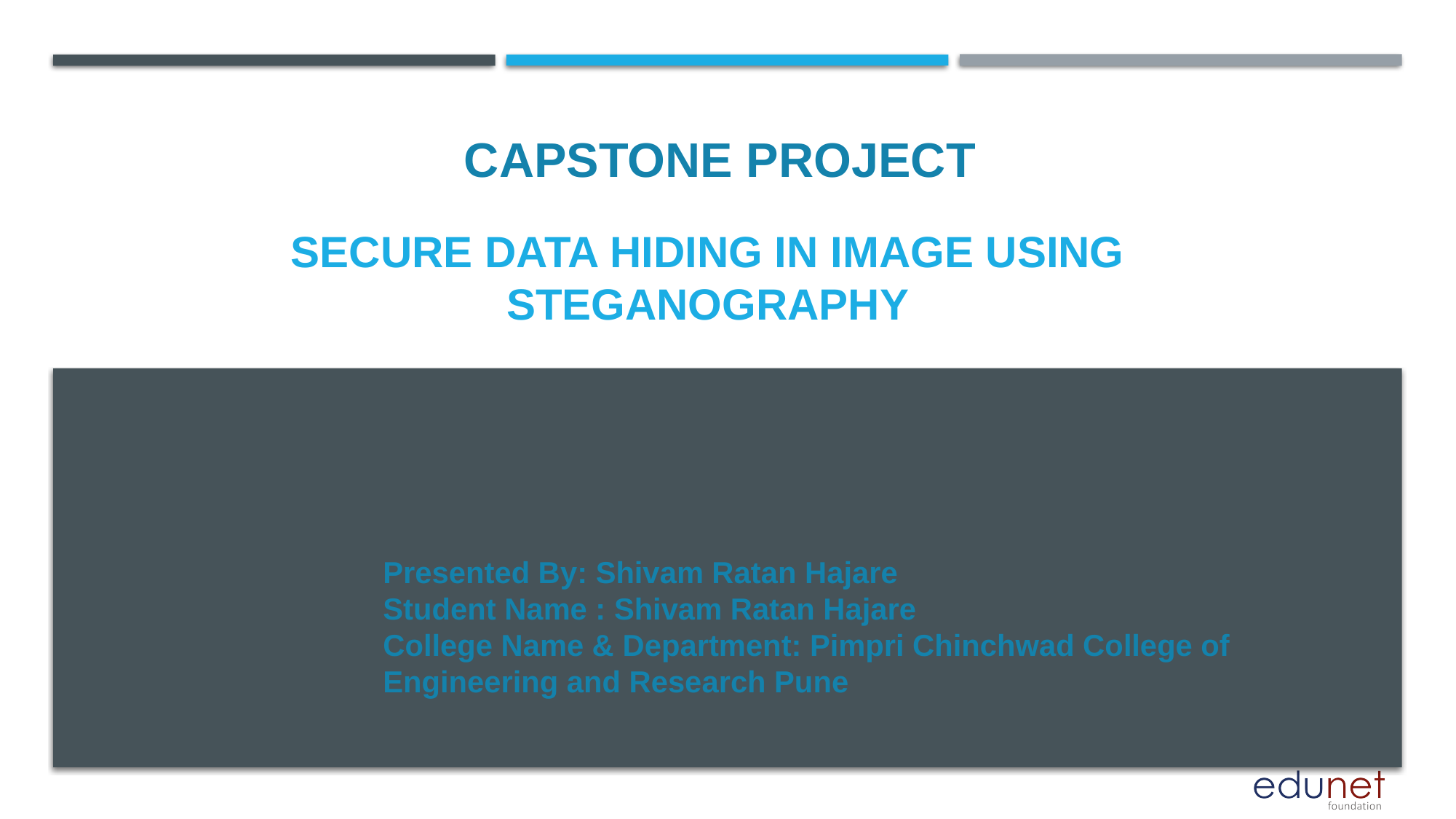

CAPSTONE PROJECT
# Secure Data Hiding in Image Using Steganography
Presented By: Shivam Ratan Hajare
Student Name : Shivam Ratan Hajare
College Name & Department: Pimpri Chinchwad College of Engineering and Research Pune